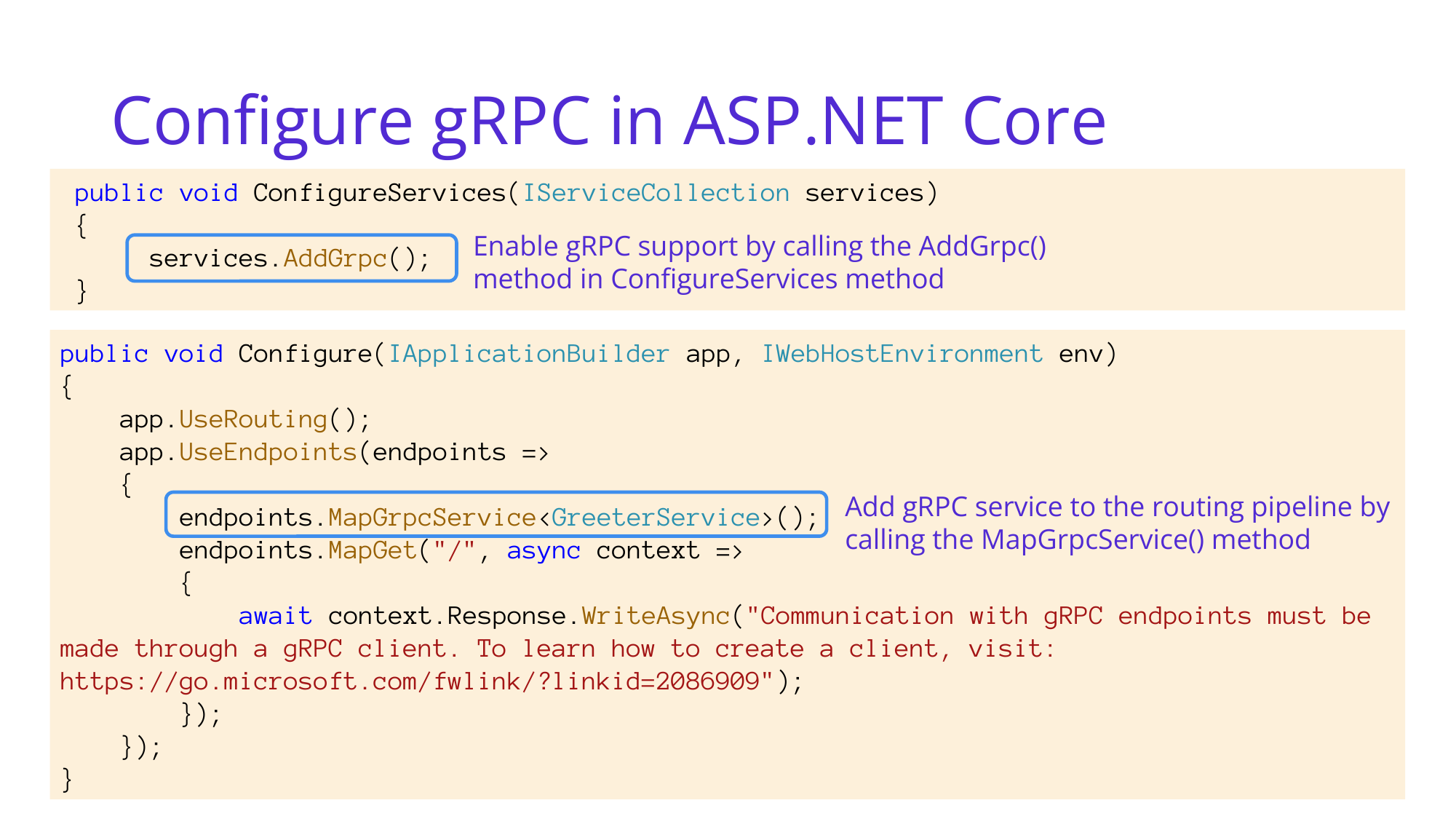

# Configure gRPC in ASP.NET Core
 public void ConfigureServices(IServiceCollection services)
 {
      services.AddGrpc();
 }
Enable gRPC support by calling the AddGrpc() method in ConfigureServices method

public void Configure(IApplicationBuilder app, IWebHostEnvironment env)
{
    app.UseRouting();
    app.UseEndpoints(endpoints =>
    {
        endpoints.MapGrpcService<GreeterService>();
        endpoints.MapGet("/", async context =>
        {
            await context.Response.WriteAsync("Communication with gRPC endpoints must be made through a gRPC client. To learn how to create a client, visit: https://go.microsoft.com/fwlink/?linkid=2086909");
        });
    });
}
Add gRPC service to the routing pipeline by calling the MapGrpcService() method